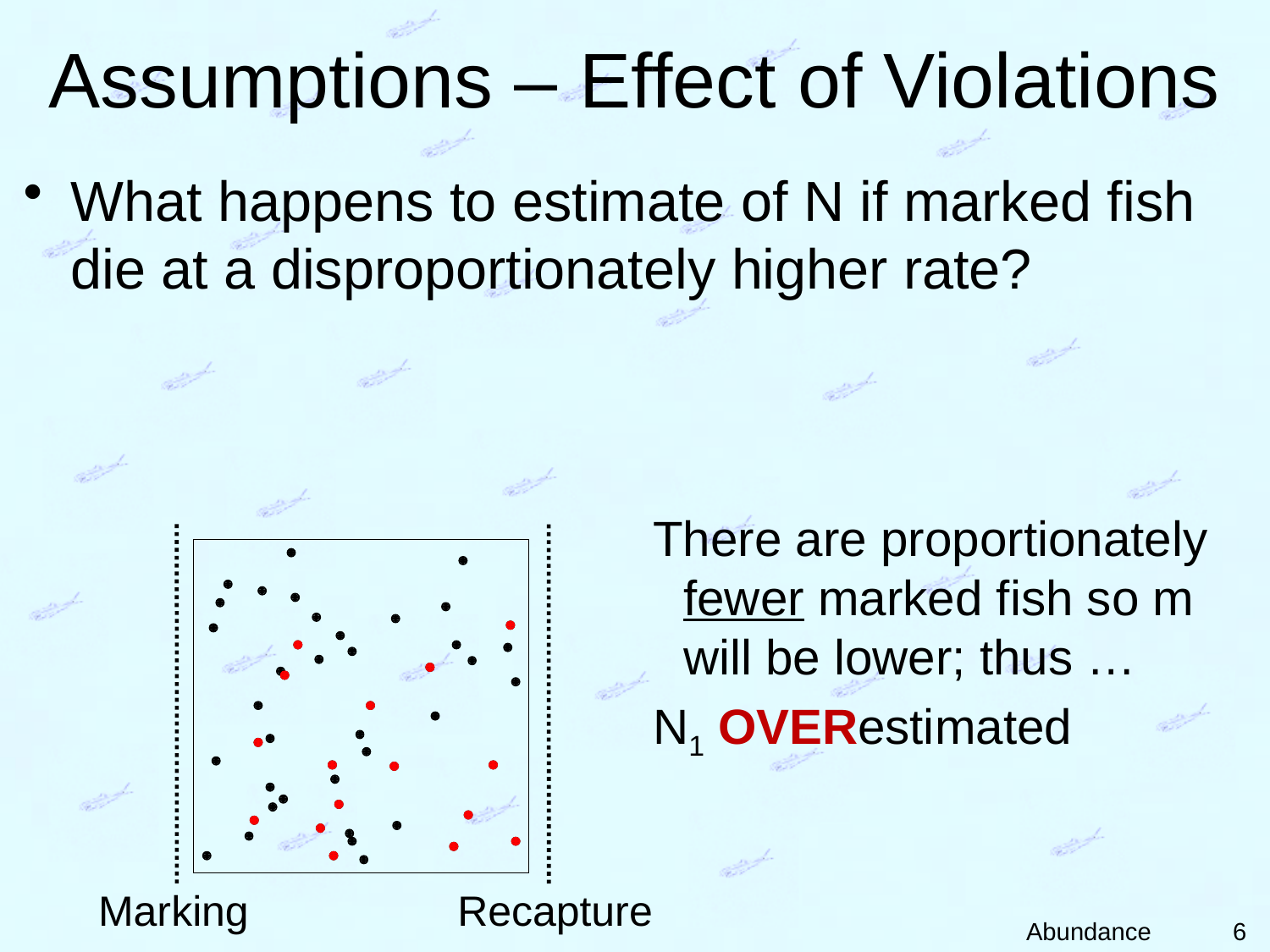

# Assumptions – Effect of Violations
What happens to estimate of N if marked fish die at a disproportionately higher rate?
There are proportionately fewer marked fish so m will be lower; thus …
N1 OVERestimated

Marking
Recapture
6
Abundance